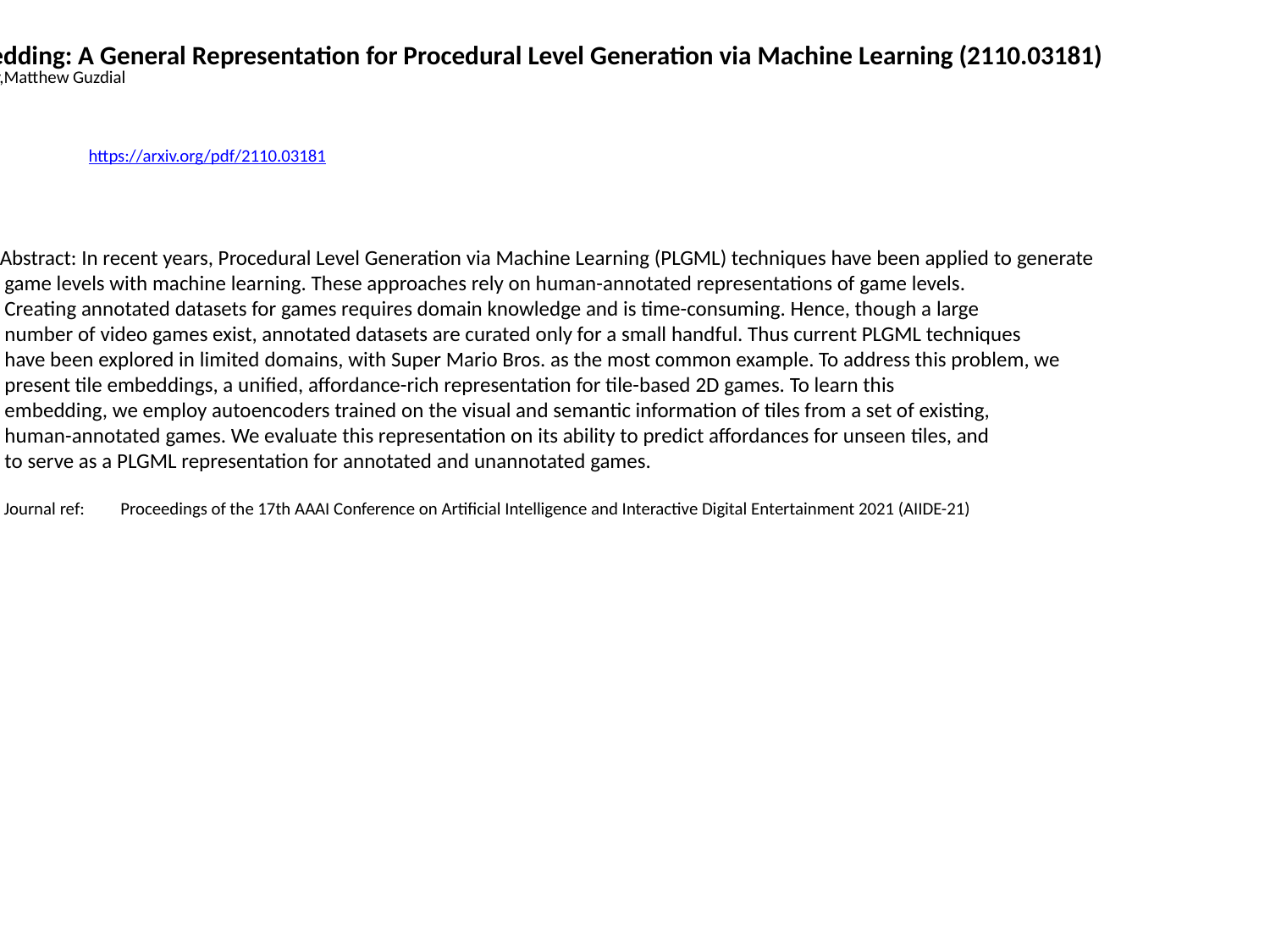

Tile Embedding: A General Representation for Procedural Level Generation via Machine Learning (2110.03181)
Mrunal Jadhav,Matthew Guzdial

https://arxiv.org/pdf/2110.03181

Abstract: In recent years, Procedural Level Generation via Machine Learning (PLGML) techniques have been applied to generate
 game levels with machine learning. These approaches rely on human-annotated representations of game levels.
 Creating annotated datasets for games requires domain knowledge and is time-consuming. Hence, though a large
 number of video games exist, annotated datasets are curated only for a small handful. Thus current PLGML techniques
 have been explored in limited domains, with Super Mario Bros. as the most common example. To address this problem, we
 present tile embeddings, a unified, affordance-rich representation for tile-based 2D games. To learn this
 embedding, we employ autoencoders trained on the visual and semantic information of tiles from a set of existing,
 human-annotated games. We evaluate this representation on its ability to predict affordances for unseen tiles, and
 to serve as a PLGML representation for annotated and unannotated games.
 Journal ref:         Proceedings of the 17th AAAI Conference on Artificial Intelligence and Interactive Digital Entertainment 2021 (AIIDE-21)